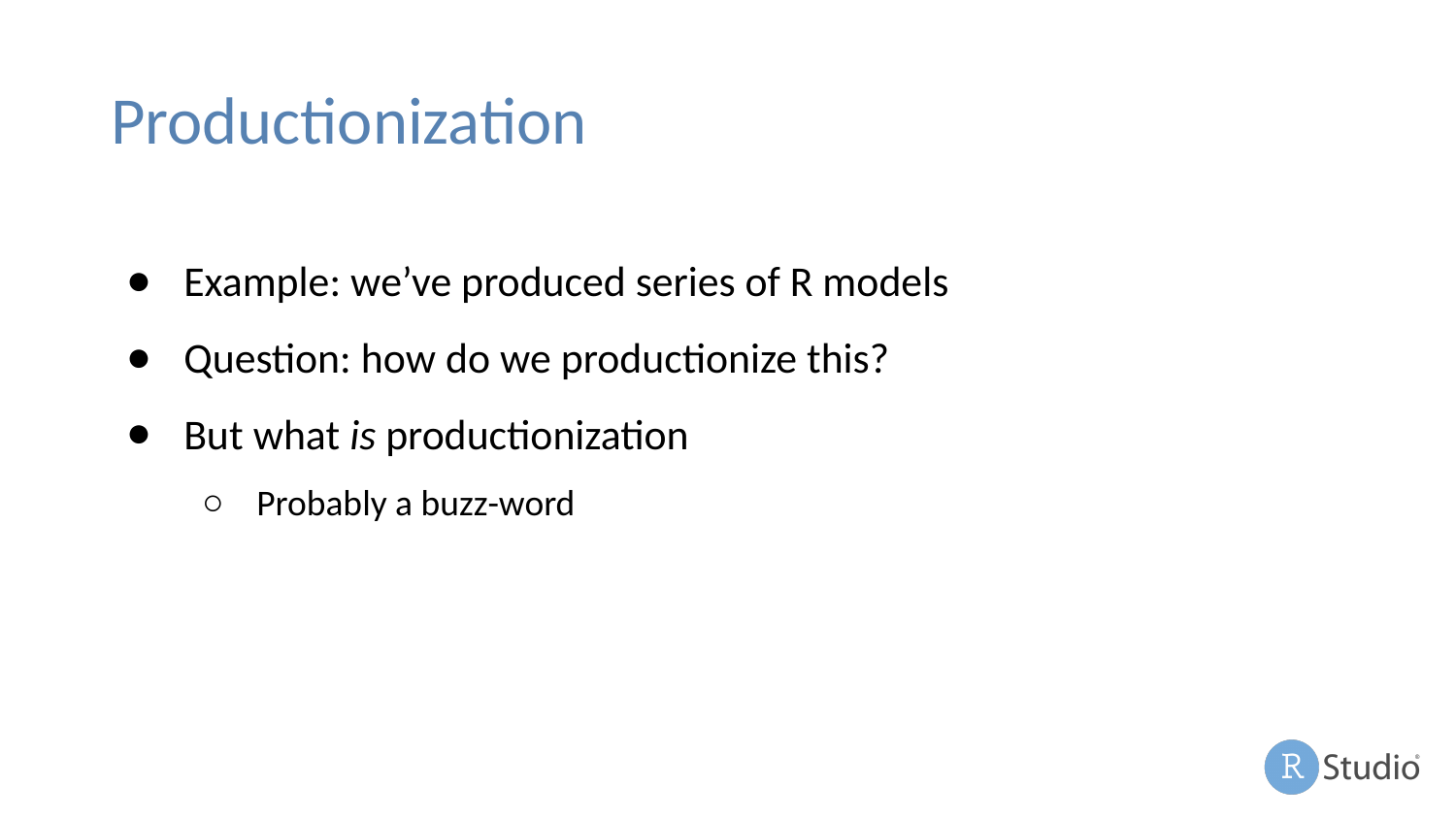

# Productionization
Example: we’ve produced series of R models
Question: how do we productionize this?
But what is productionization
Probably a buzz-word